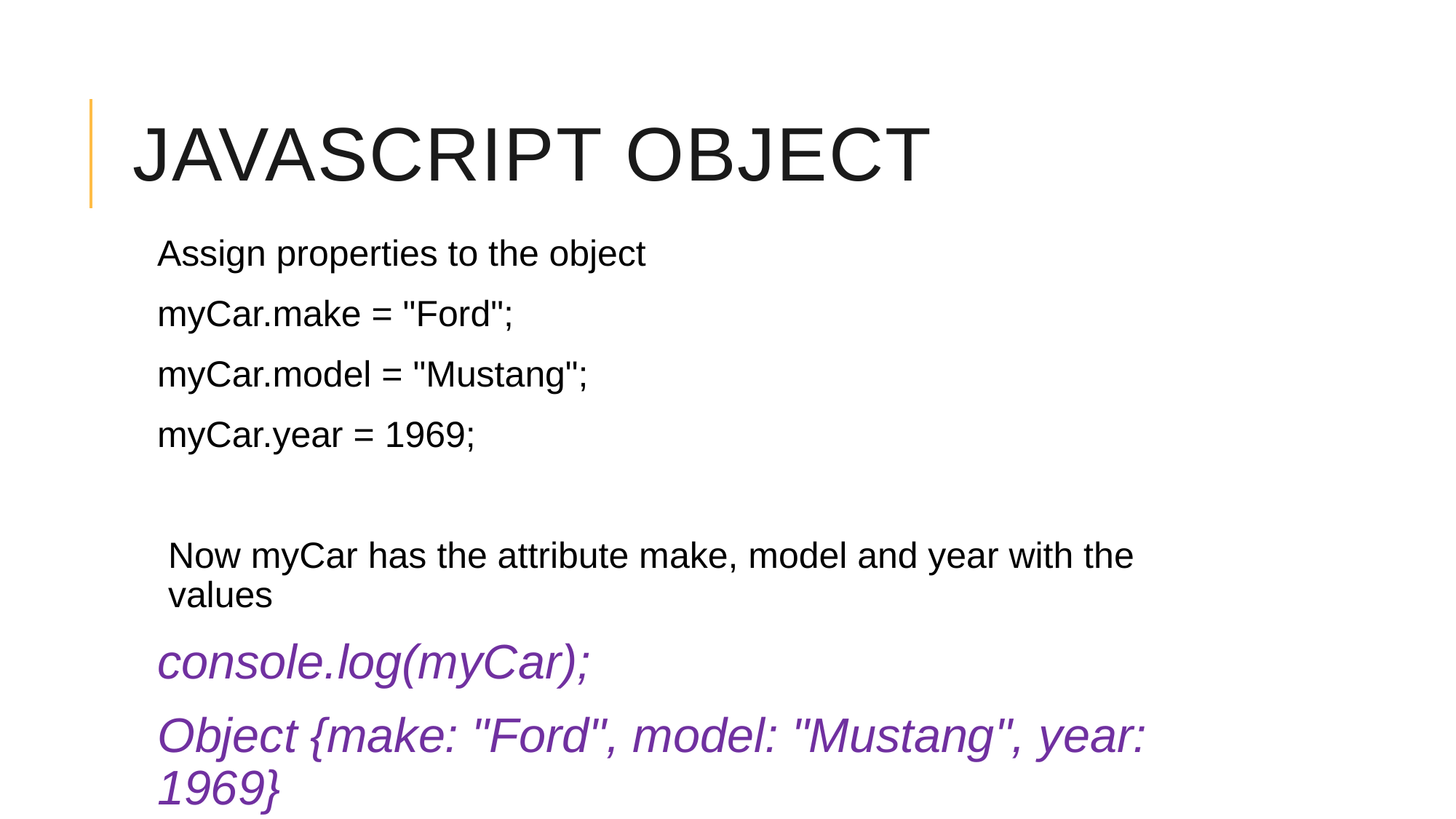

# JavaScript Object
Assign properties to the object
myCar.make = "Ford";
myCar.model = "Mustang";
myCar.year = 1969;

Now myCar has the attribute make, model and year with the values
console.log(myCar);
Object {make: "Ford", model: "Mustang", year: 1969}